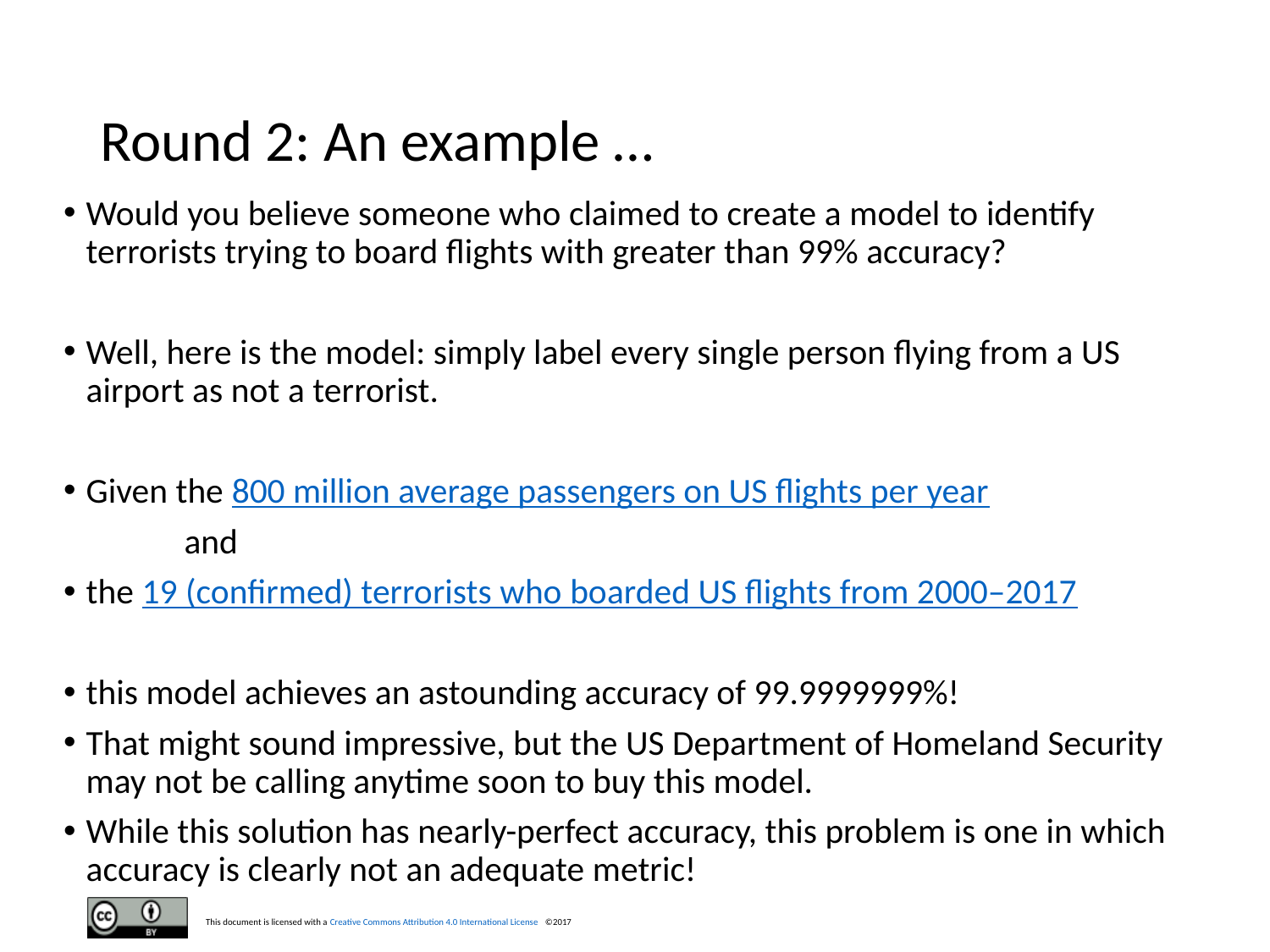

# Round 2: An example …
Would you believe someone who claimed to create a model to identify terrorists trying to board flights with greater than 99% accuracy?

Well, here is the model: simply label every single person flying from a US airport as not a terrorist.

Given the 800 million average passengers on US flights per year
	and
the 19 (confirmed) terrorists who boarded US flights from 2000–2017

this model achieves an astounding accuracy of 99.9999999%!
That might sound impressive, but the US Department of Homeland Security may not be calling anytime soon to buy this model.
While this solution has nearly-perfect accuracy, this problem is one in which accuracy is clearly not an adequate metric!